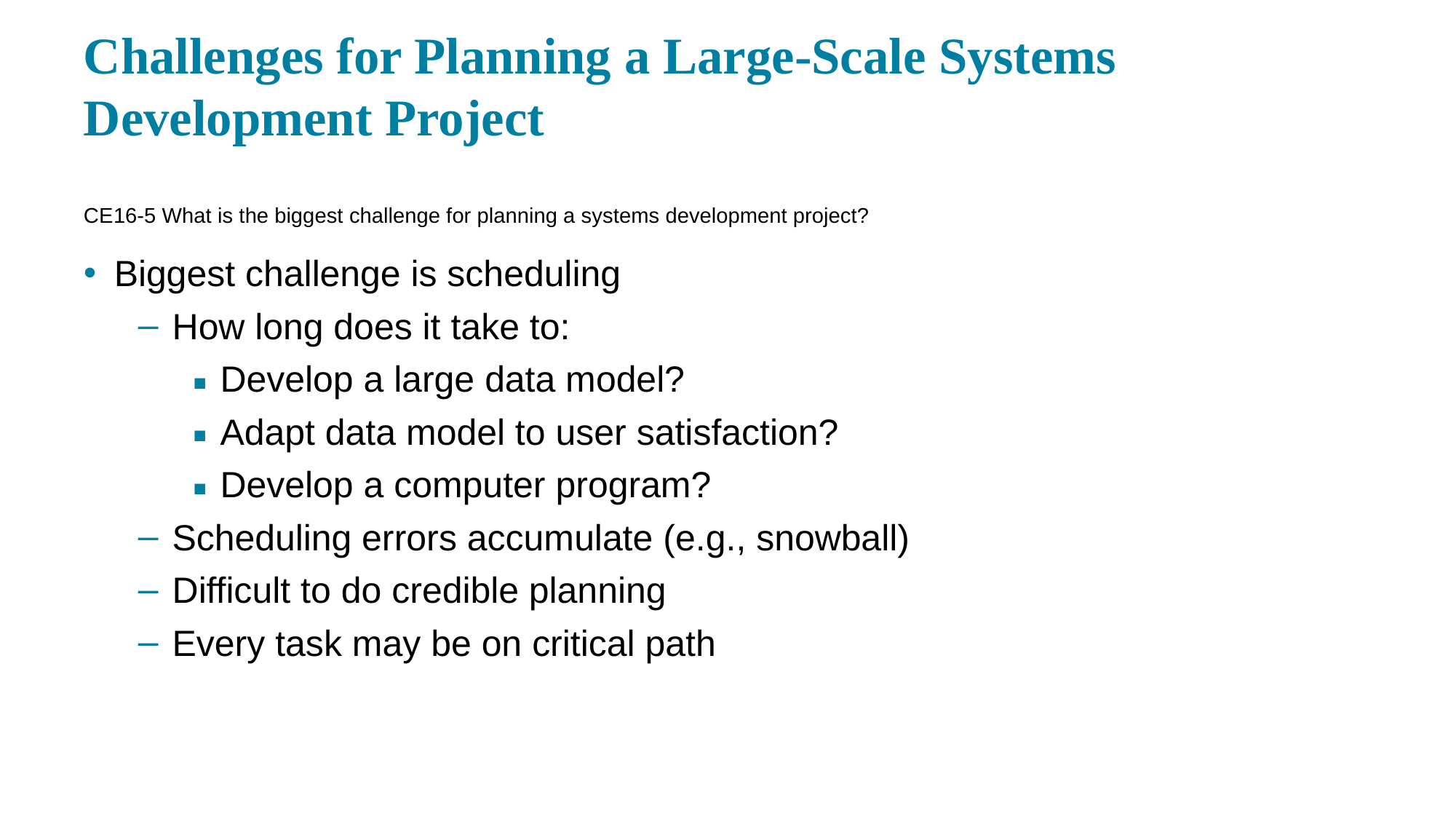

# Challenges for Planning a Large-Scale Systems Development Project
CE 16-5 What is the biggest challenge for planning a systems development project?
Biggest challenge is scheduling
How long does it take to:
Develop a large data model?
Adapt data model to user satisfaction?
Develop a computer program?
Scheduling errors accumulate (e.g., snowball)
Difficult to do credible planning
Every task may be on critical path